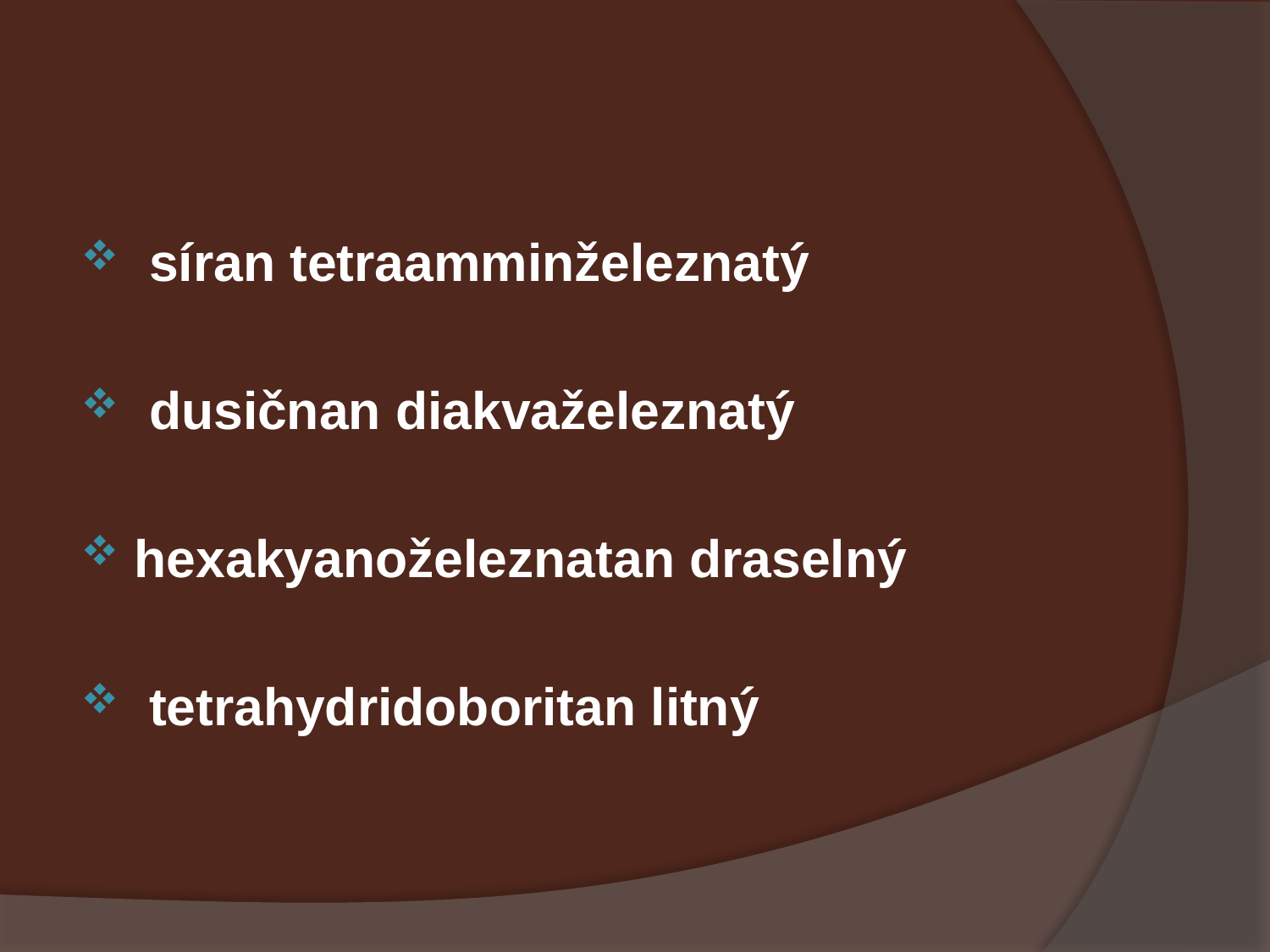

#
 síran tetraamminželeznatý

 dusičnan diakvaželeznatý

hexakyanoželeznatan draselný

 tetrahydridoboritan litný